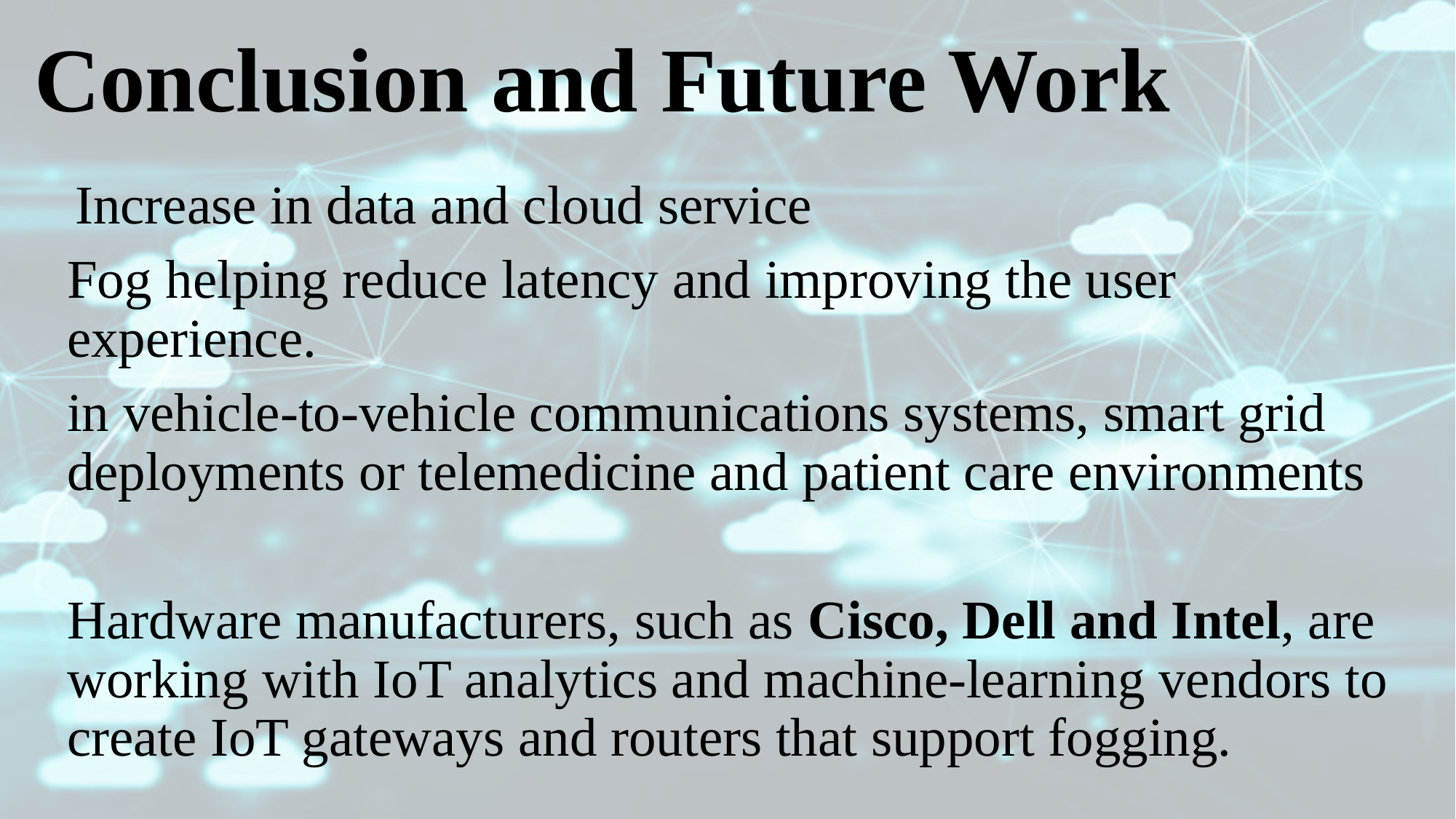

# Conclusion and Future Work
 Increase in data and cloud service
Fog helping reduce latency and improving the user  experience.
in vehicle-to-vehicle communications systems, smart grid deployments or telemedicine and patient care environments

Hardware manufacturers, such as Cisco, Dell and Intel, are working with IoT analytics and machine-learning vendors to create IoT gateways and routers that support fogging.